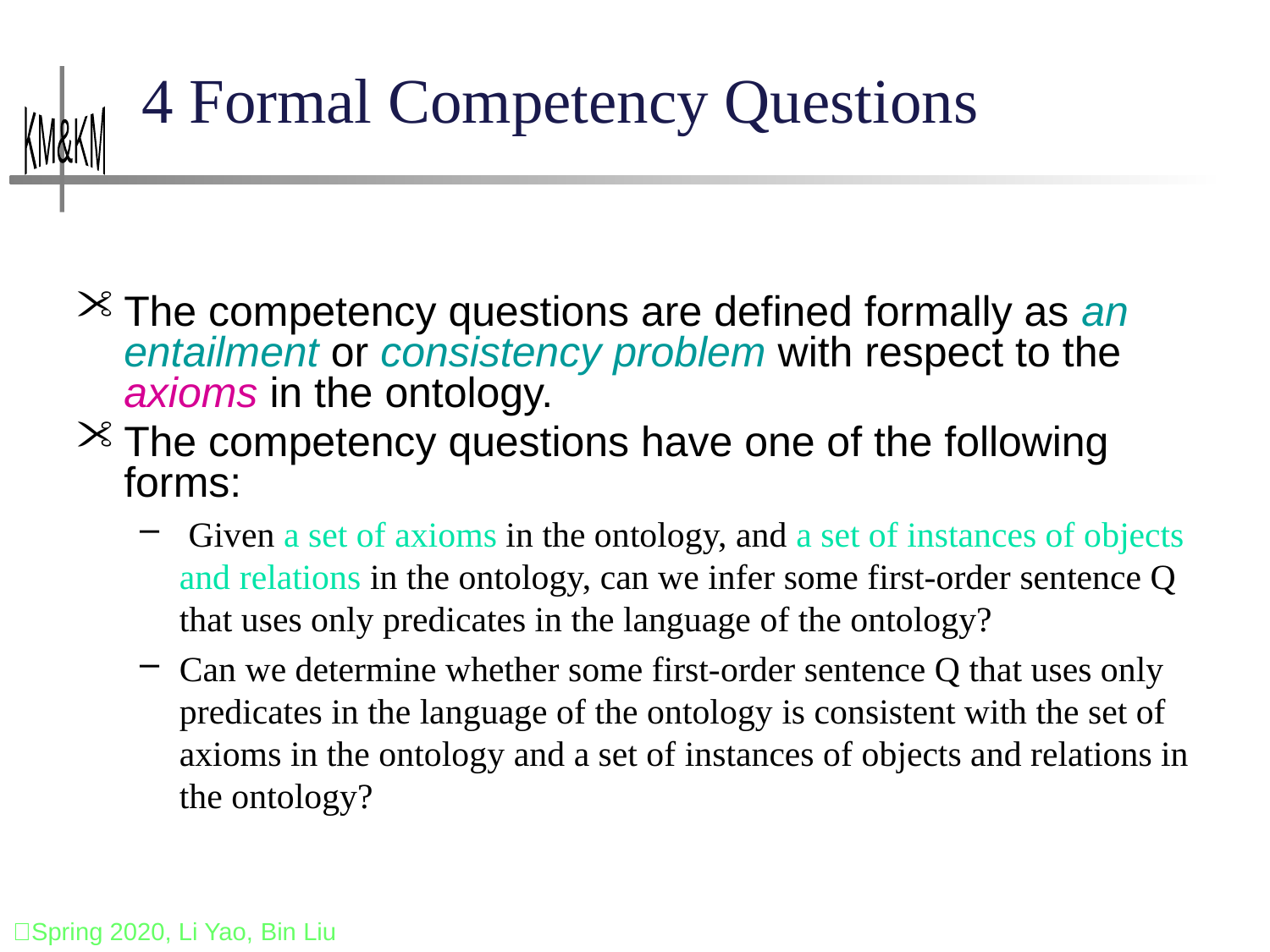

# 4 Formal Competency Questions
The competency questions are defined formally as an entailment or consistency problem with respect to the axioms in the ontology.
The competency questions have one of the following forms:
 Given a set of axioms in the ontology, and a set of instances of objects and relations in the ontology, can we infer some first-order sentence Q that uses only predicates in the language of the ontology?
Can we determine whether some first-order sentence Q that uses only predicates in the language of the ontology is consistent with the set of axioms in the ontology and a set of instances of objects and relations in the ontology?